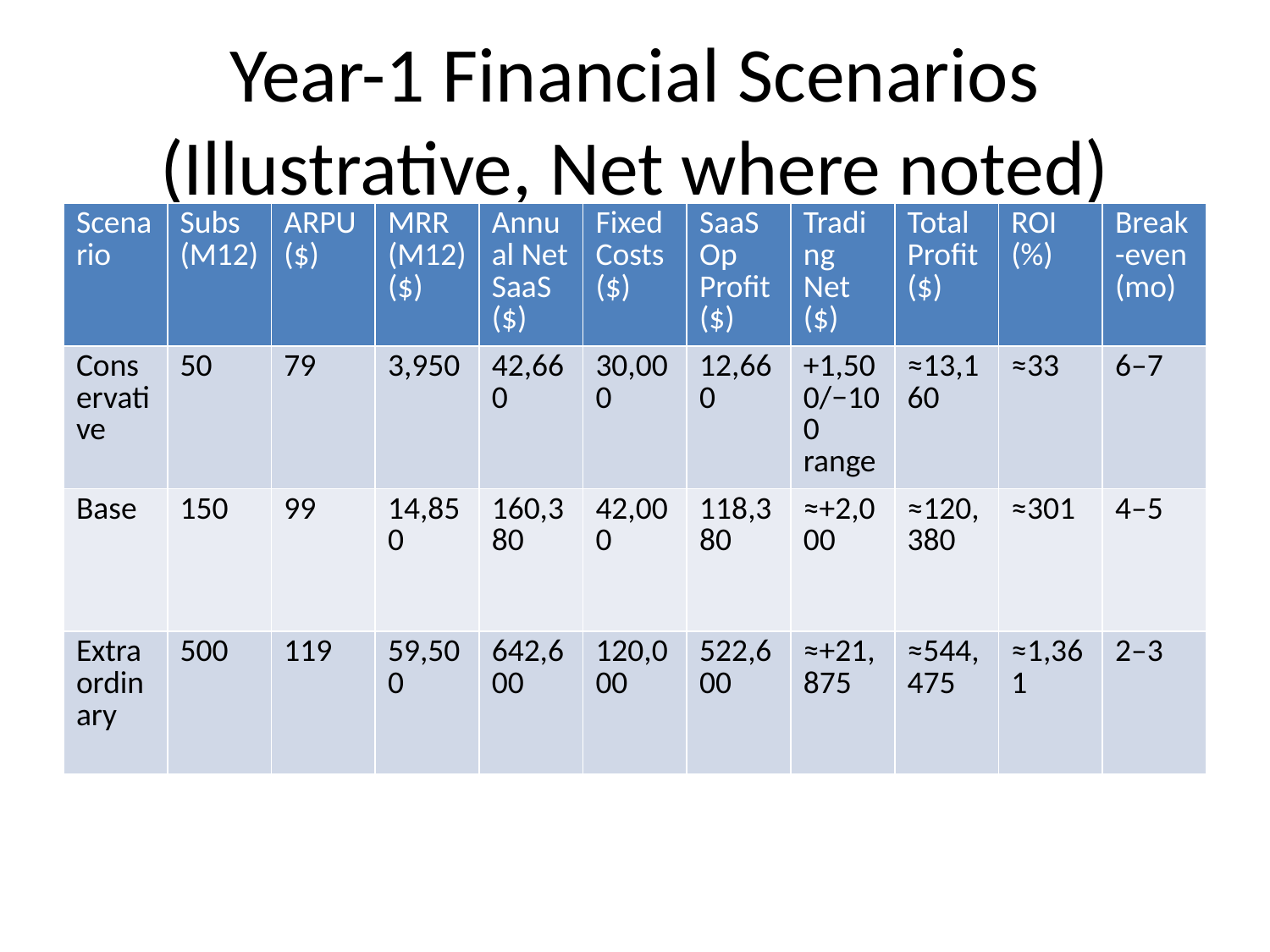

# Year-1 Financial Scenarios (Illustrative, Net where noted)
| Scenario | Subs (M12) | ARPU ($) | MRR (M12) ($) | Annual Net SaaS ($) | Fixed Costs ($) | SaaS Op Profit ($) | Trading Net ($) | Total Profit ($) | ROI (%) | Break-even (mo) |
| --- | --- | --- | --- | --- | --- | --- | --- | --- | --- | --- |
| Conservative | 50 | 79 | 3,950 | 42,660 | 30,000 | 12,660 | +1,500/−100 range | ≈13,160 | ≈33 | 6–7 |
| Base | 150 | 99 | 14,850 | 160,380 | 42,000 | 118,380 | ≈+2,000 | ≈120,380 | ≈301 | 4–5 |
| Extraordinary | 500 | 119 | 59,500 | 642,600 | 120,000 | 522,600 | ≈+21,875 | ≈544,475 | ≈1,361 | 2–3 |